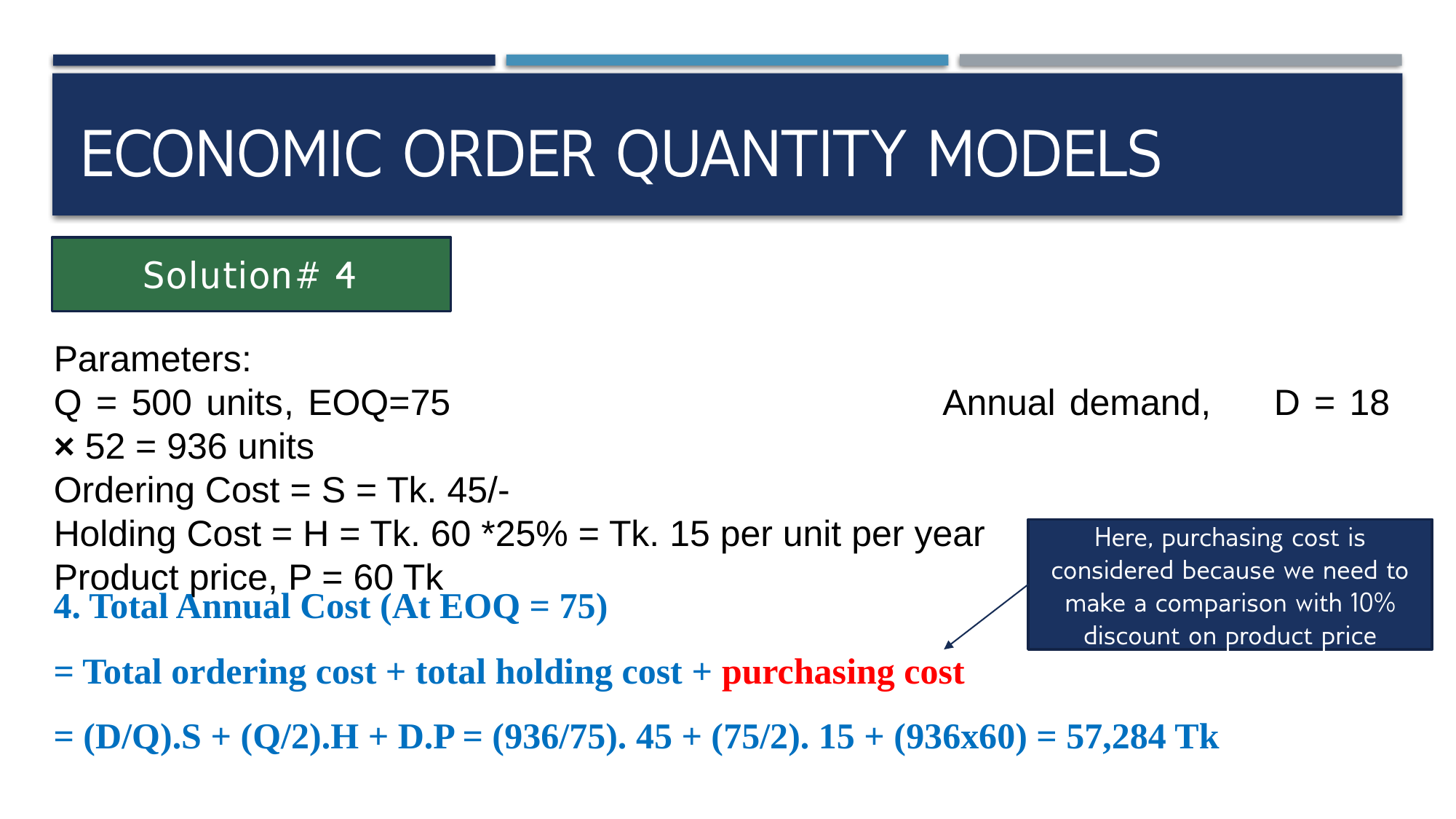

# ECONOMIC ORDER QUANTITY MODELS
Solution# 4
Parameters:
Q = 500 units	, EOQ=75					Annual demand,	D = 18 × 52 = 936 units
Ordering Cost = S = Tk. 45/-
Holding Cost = H = Tk. 60 *25% = Tk. 15 per unit per year
Product price, P = 60 Tk

Here, purchasing cost is considered because we need to make a comparison with 10% discount on product price
4. Total Annual Cost (At EOQ = 75)
= Total ordering cost + total holding cost + purchasing cost
= (D/Q).S + (Q/2).H + D.P = (936/75). 45 + (75/2). 15 + (936x60) = 57,284 Tk